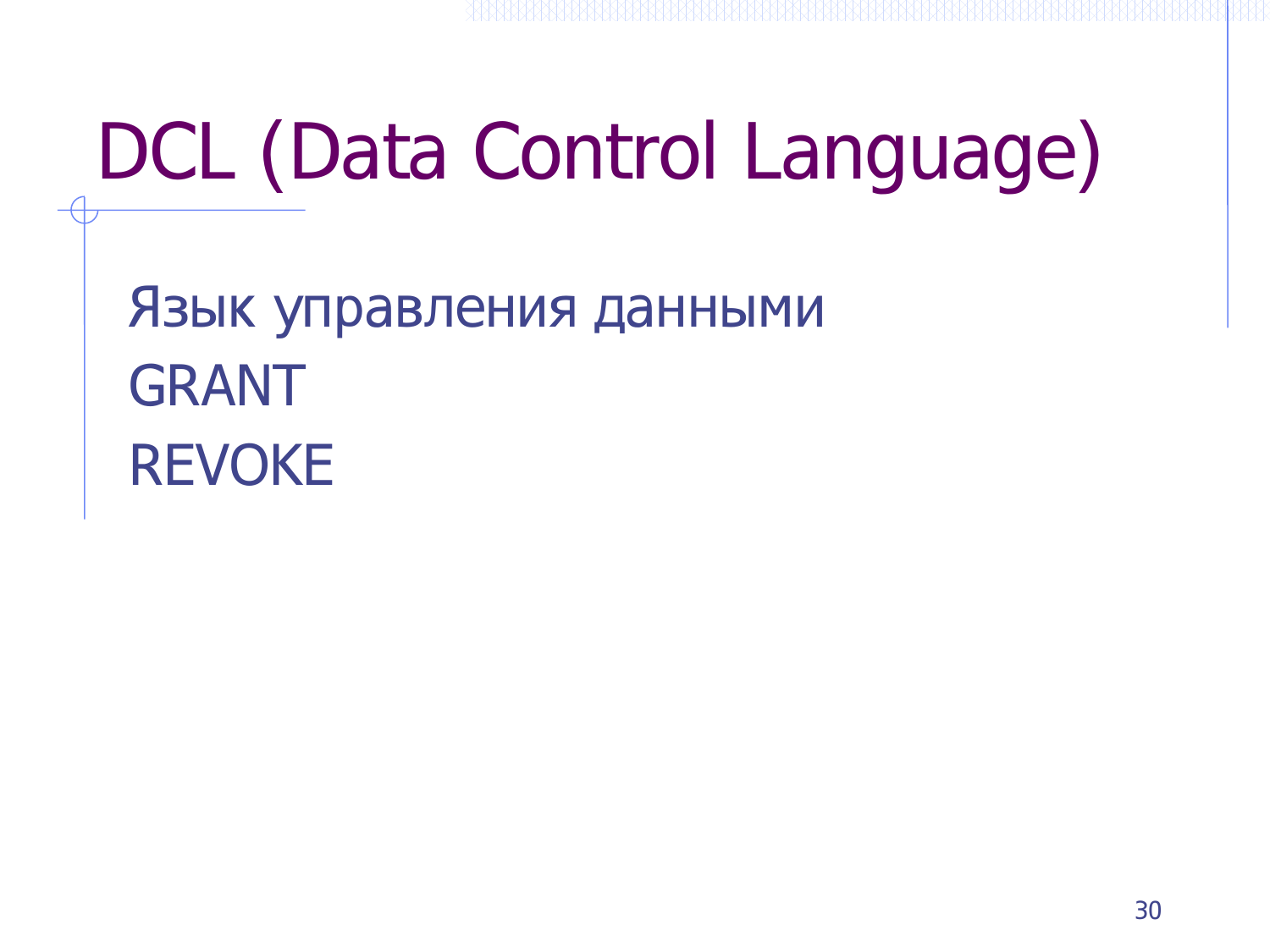

# DCL (Data Control Language)
Язык управления данными
GRANT
REVOKE
30